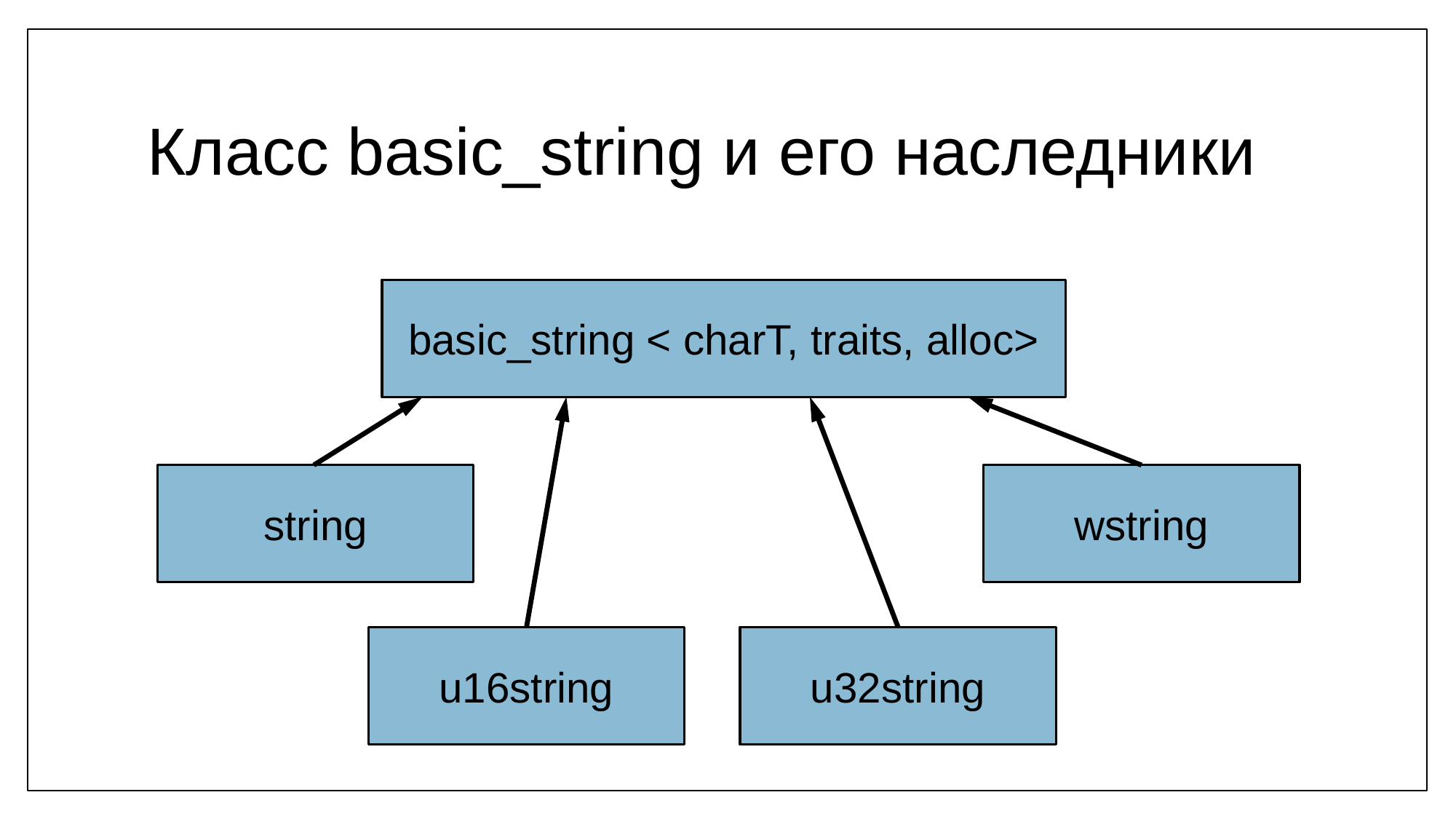

# Класс basic_string и его наследники
basic_string < charT, traits, alloc>
string
wstring
u16string
u32string